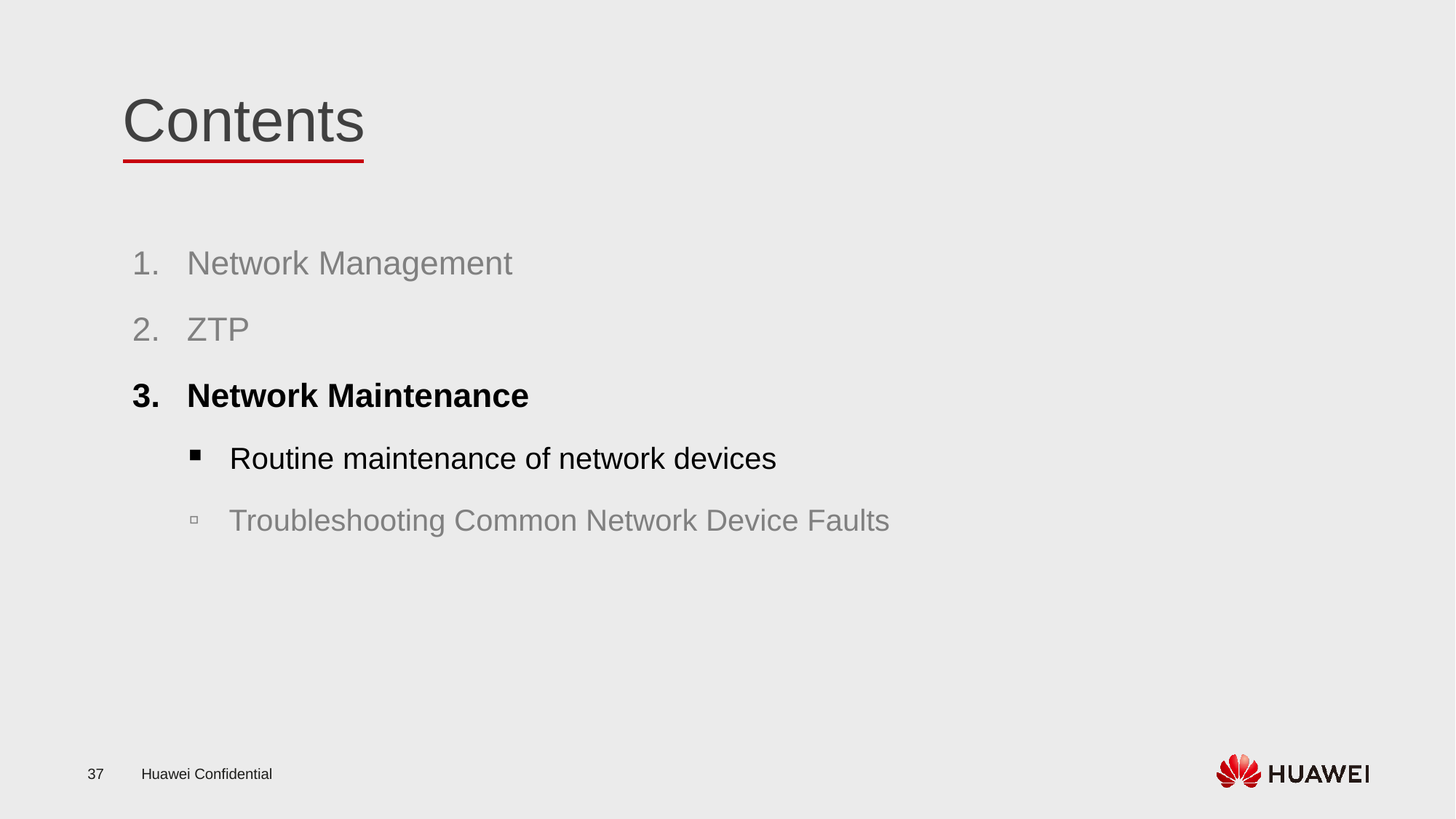

Network Management
ZTP
Network Maintenance
Routine maintenance of network devices
Troubleshooting Common Network Device Faults